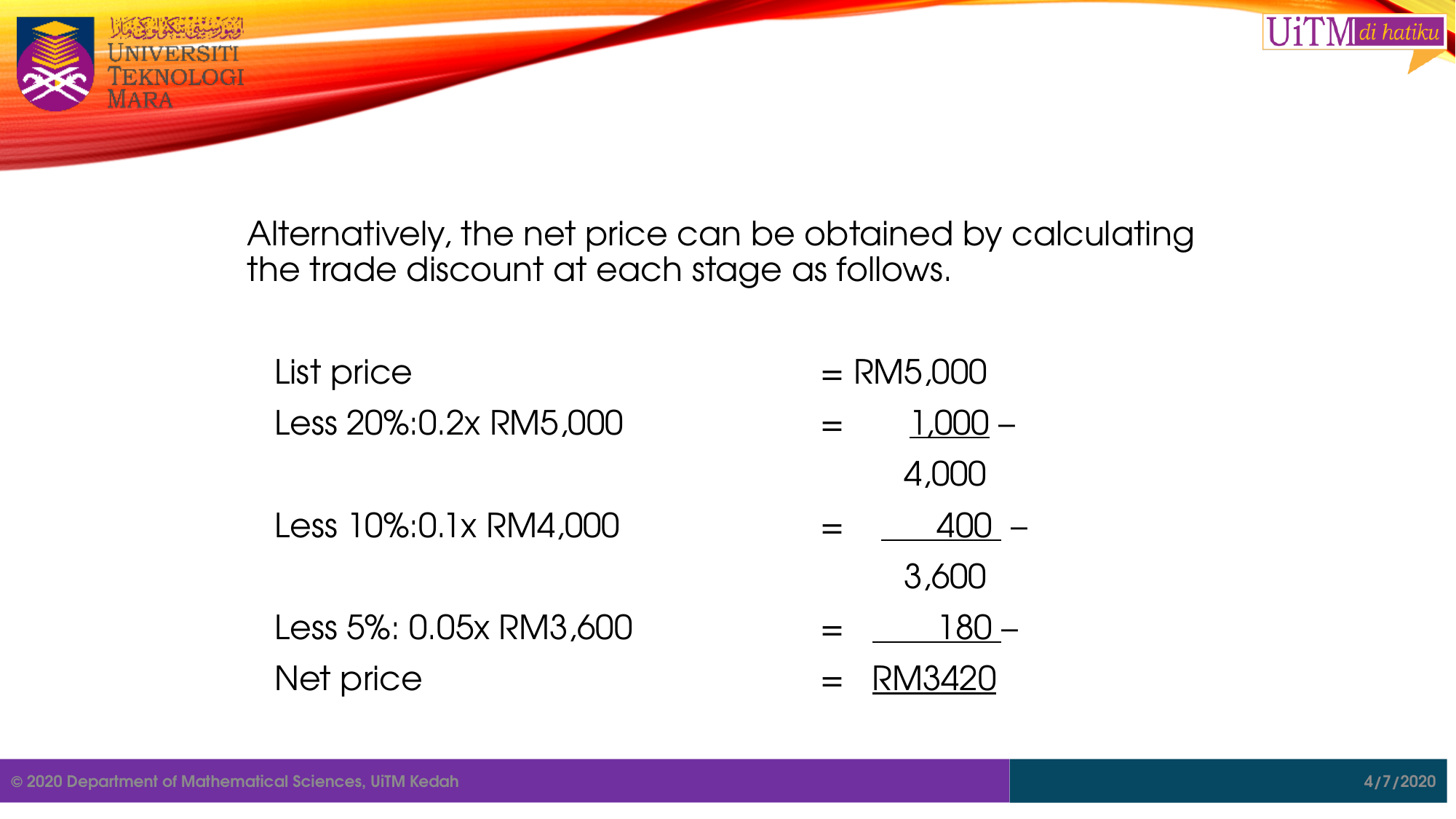

Alternatively, the net price can be obtained by calculating the trade discount at each stage as follows.

	List price				= RM5,000
	Less 20%:0.2x RM5,000		=       1,000 –
						         4,000
	Less 10%:0.1x RM4,000		=          400  –
						         3,600
	Less 5%: 0.05x RM3,600           	=          180 –
	Net price			           	=   RM3420